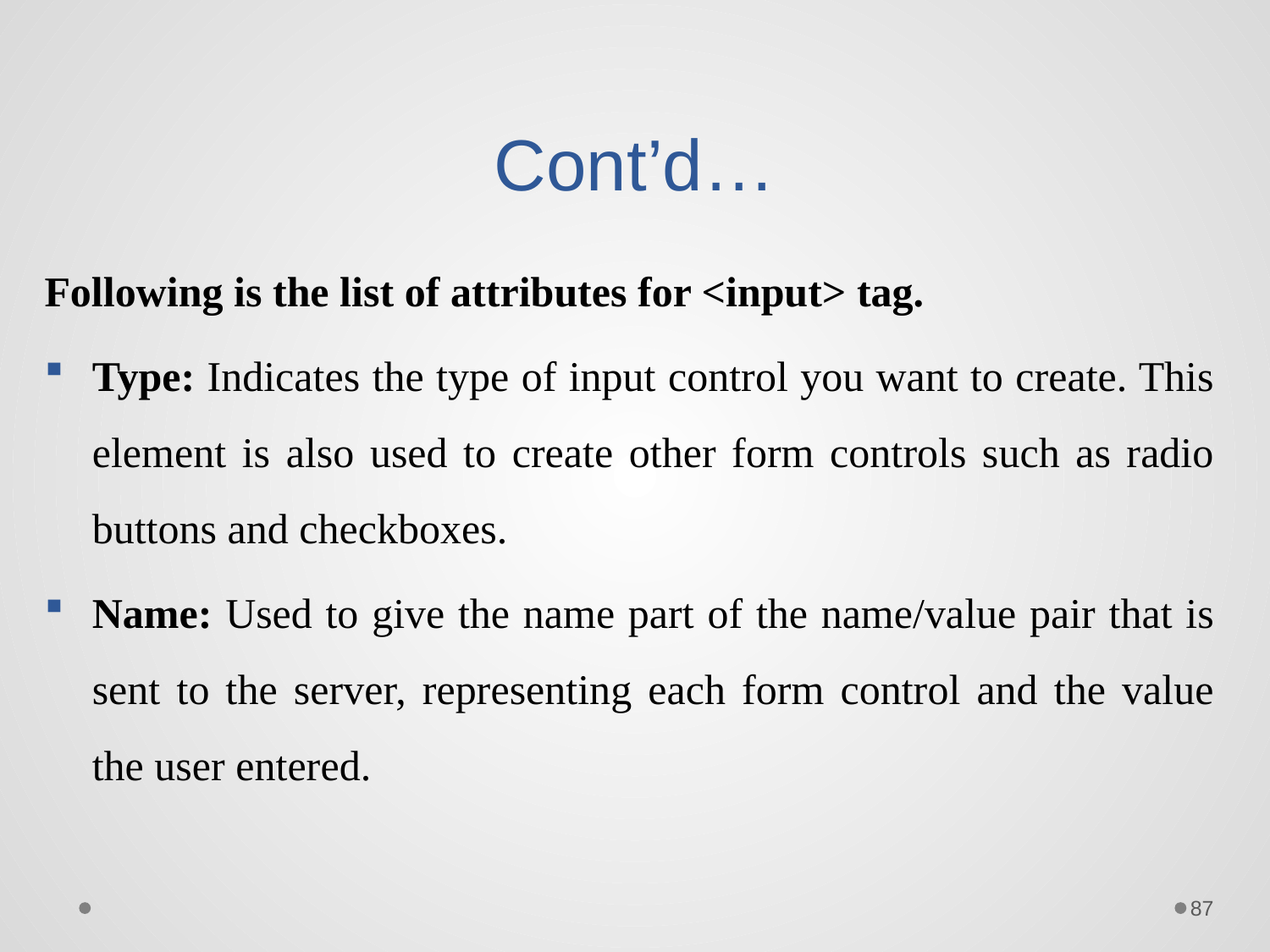

# Cont’d…
Following is the list of attributes for <input> tag.
Type: Indicates the type of input control you want to create. This element is also used to create other form controls such as radio buttons and checkboxes.
Name: Used to give the name part of the name/value pair that is sent to the server, representing each form control and the value the user entered.
87